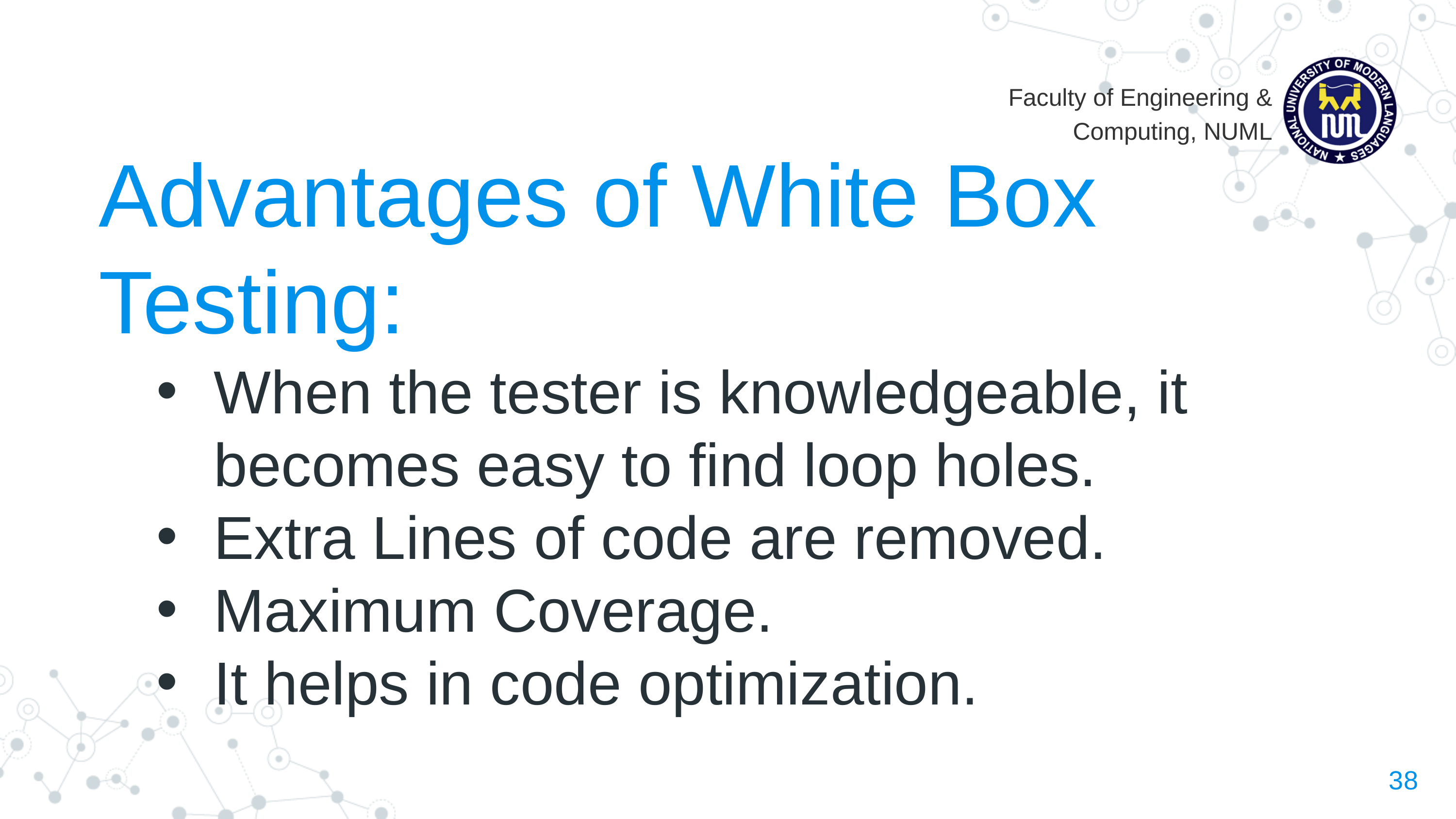

Faculty of Engineering & Computing, NUML
Advantages of White Box Testing:
When the tester is knowledgeable, it becomes easy to find loop holes.
Extra Lines of code are removed.
Maximum Coverage.
It helps in code optimization.
38